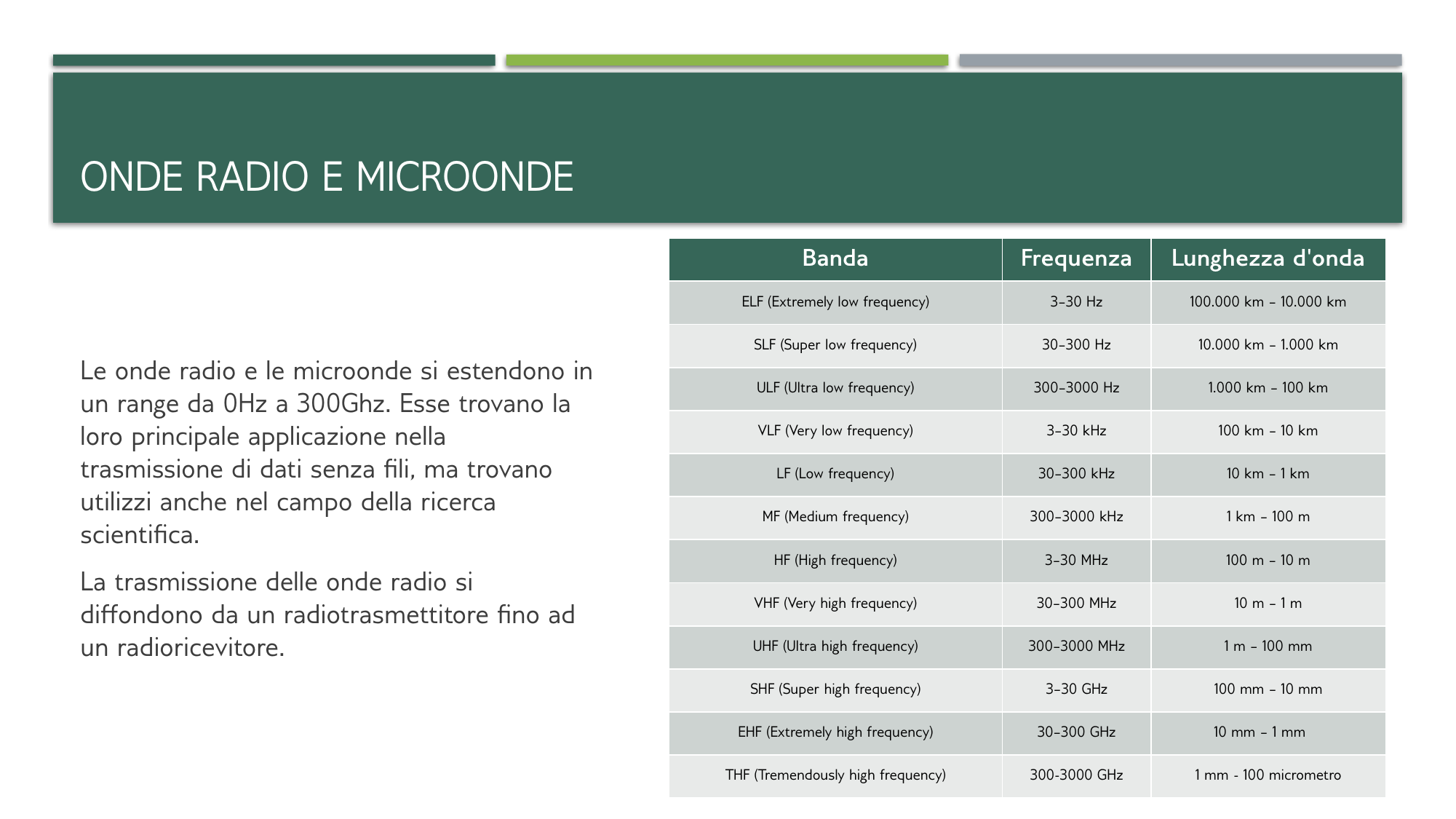

# Onde radio E Microonde
| Banda | Frequenza | Lunghezza d'onda |
| --- | --- | --- |
| ELF (Extremely low frequency) | 3–30 Hz | 100.000 km – 10.000 km |
| SLF (Super low frequency) | 30–300 Hz | 10.000 km – 1.000 km |
| ULF (Ultra low frequency) | 300–3000 Hz | 1.000 km – 100 km |
| VLF (Very low frequency) | 3–30 kHz | 100 km – 10 km |
| LF (Low frequency) | 30–300 kHz | 10 km – 1 km |
| MF (Medium frequency) | 300–3000 kHz | 1 km – 100 m |
| HF (High frequency) | 3–30 MHz | 100 m – 10 m |
| VHF (Very high frequency) | 30–300 MHz | 10 m – 1 m |
| UHF (Ultra high frequency) | 300–3000 MHz | 1 m – 100 mm |
| SHF (Super high frequency) | 3–30 GHz | 100 mm – 10 mm |
| EHF (Extremely high frequency) | 30–300 GHz | 10 mm – 1 mm |
| THF (Tremendously high frequency) | 300-3000 GHz | 1 mm - 100 micrometro |

Le onde radio e le microonde si estendono in un range da 0Hz a 300Ghz. Esse trovano la loro principale applicazione nella trasmissione di dati senza fili, ma trovano utilizzi anche nel campo della ricerca scientifica.
La trasmissione delle onde radio si diffondono da un radiotrasmettitore fino ad un radioricevitore.